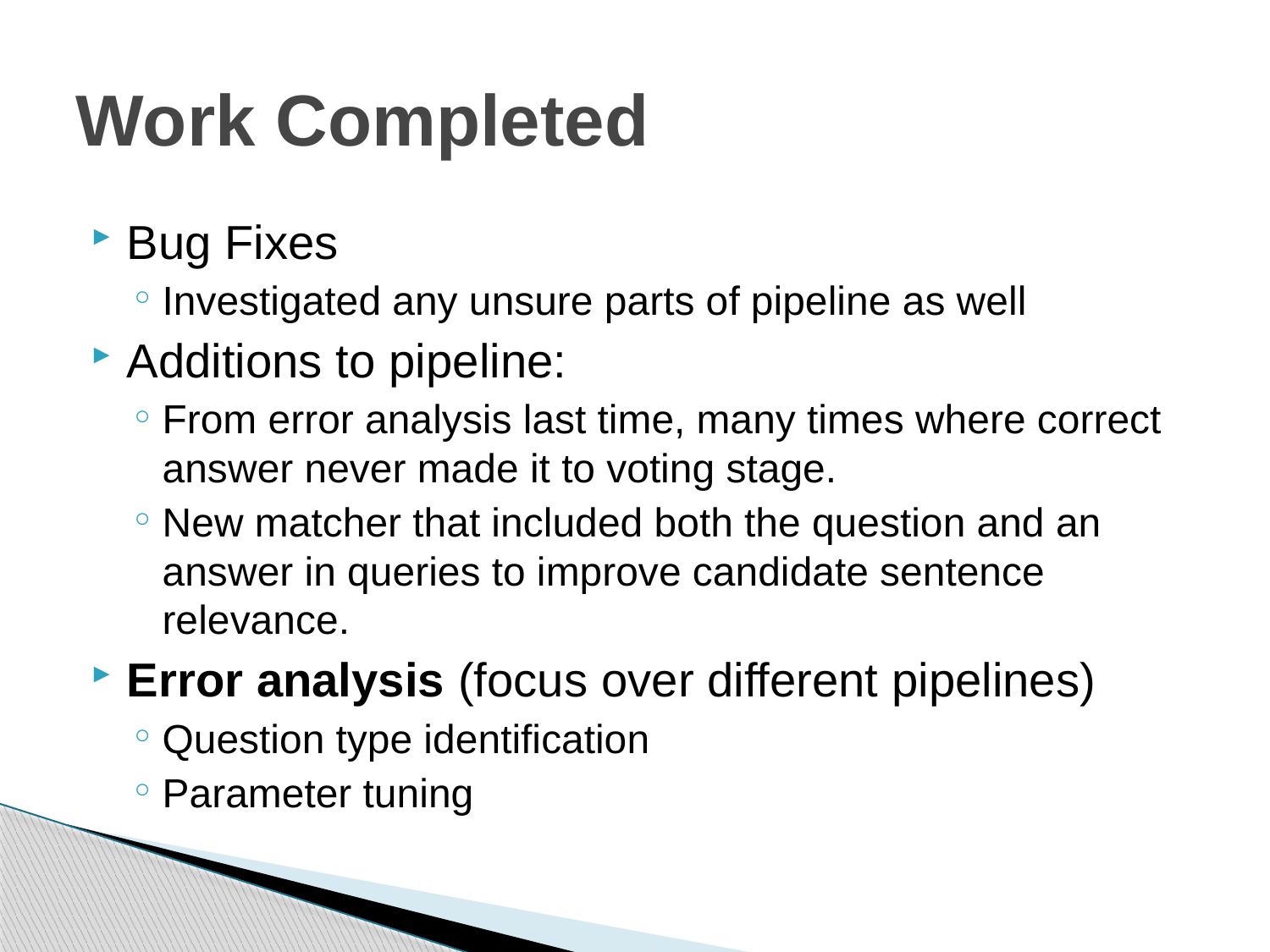

# Work Completed
Bug Fixes
Investigated any unsure parts of pipeline as well
Additions to pipeline:
From error analysis last time, many times where correct answer never made it to voting stage.
New matcher that included both the question and an answer in queries to improve candidate sentence relevance.
Error analysis (focus over different pipelines)
Question type identification
Parameter tuning